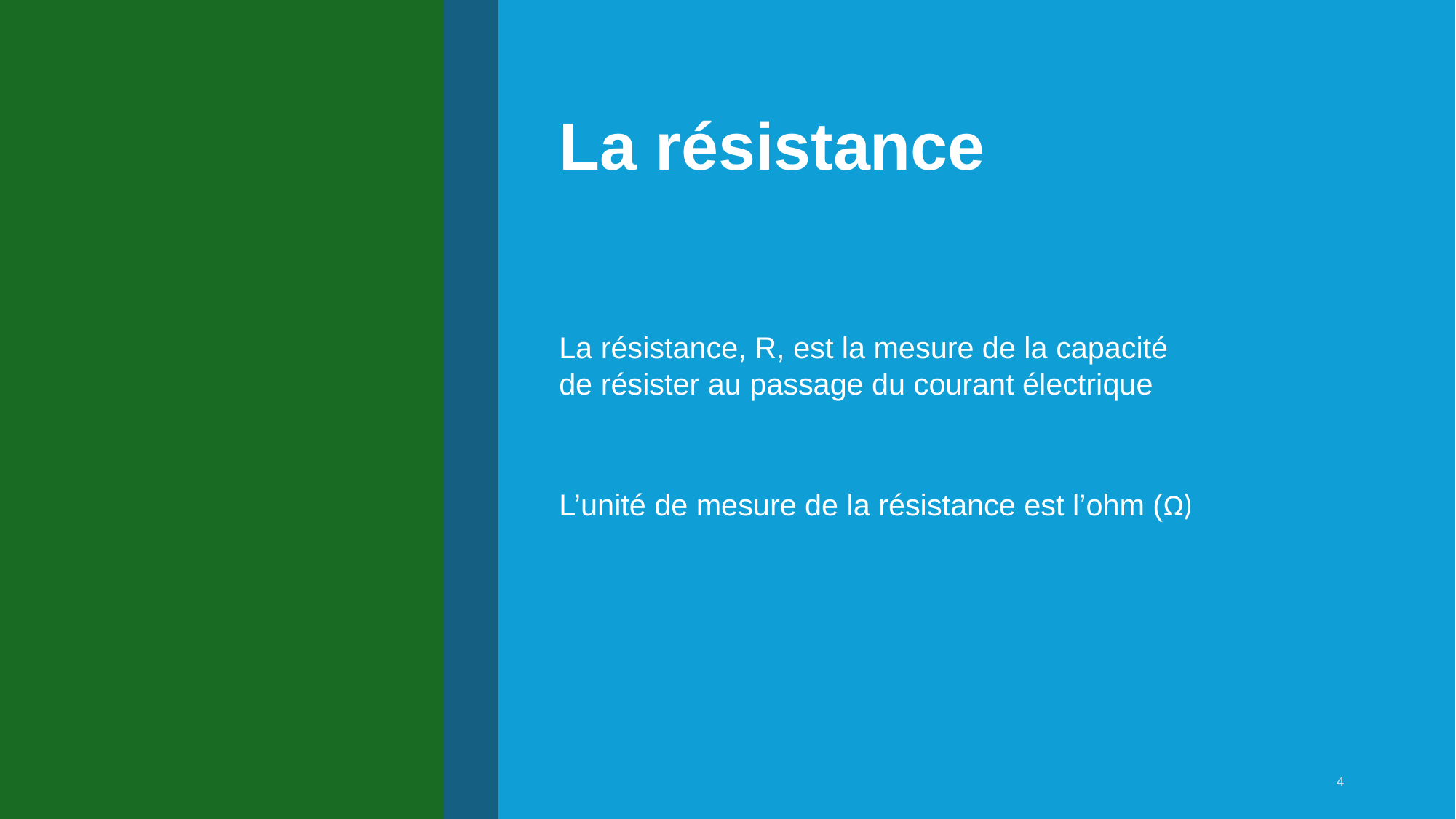

# La résistance
La résistance, R, est la mesure de la capacité de résister au passage du courant électrique
L’unité de mesure de la résistance est l’ohm (Ω)
4